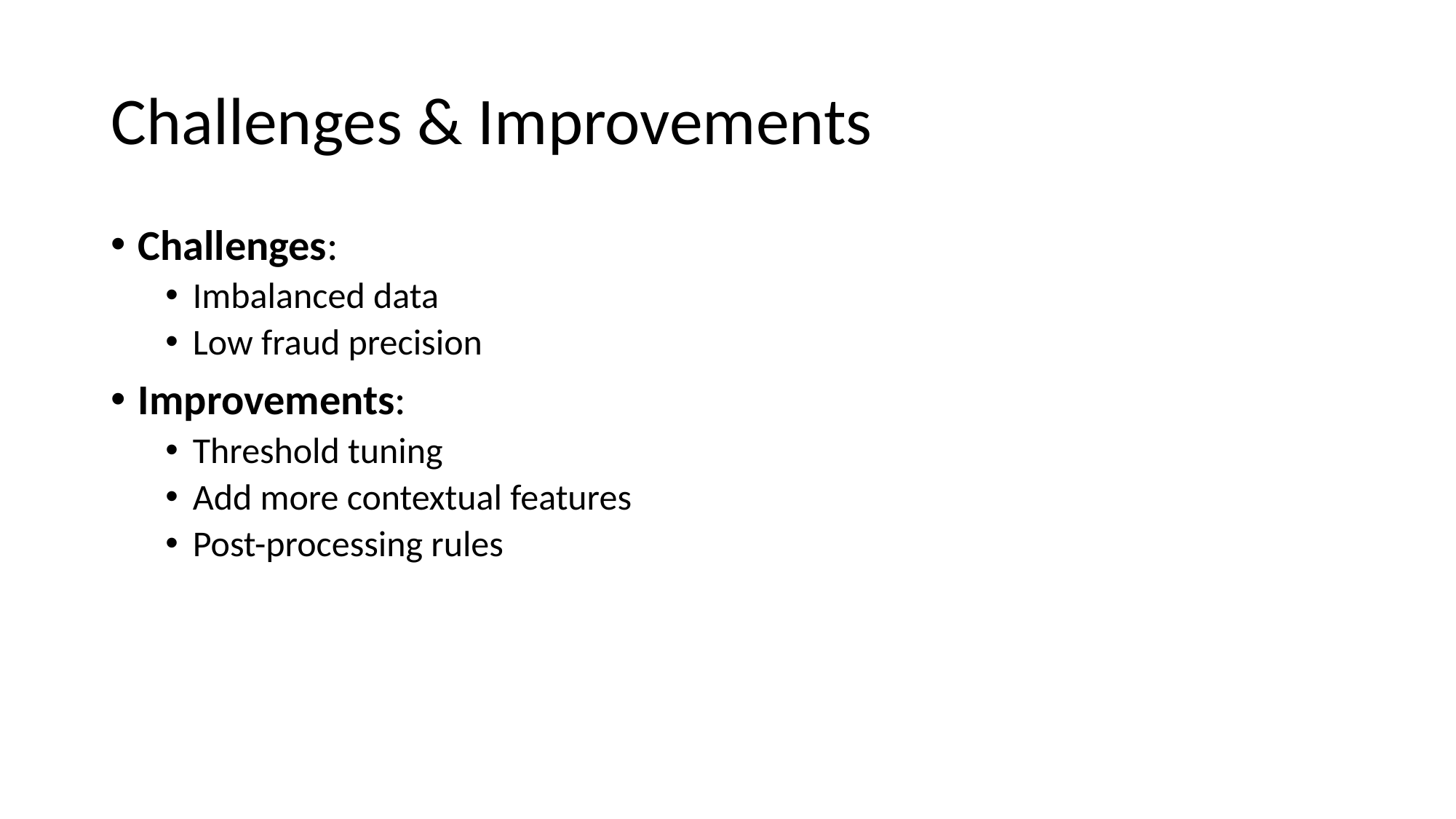

# Challenges & Improvements
Challenges:
Imbalanced data
Low fraud precision
Improvements:
Threshold tuning
Add more contextual features
Post-processing rules